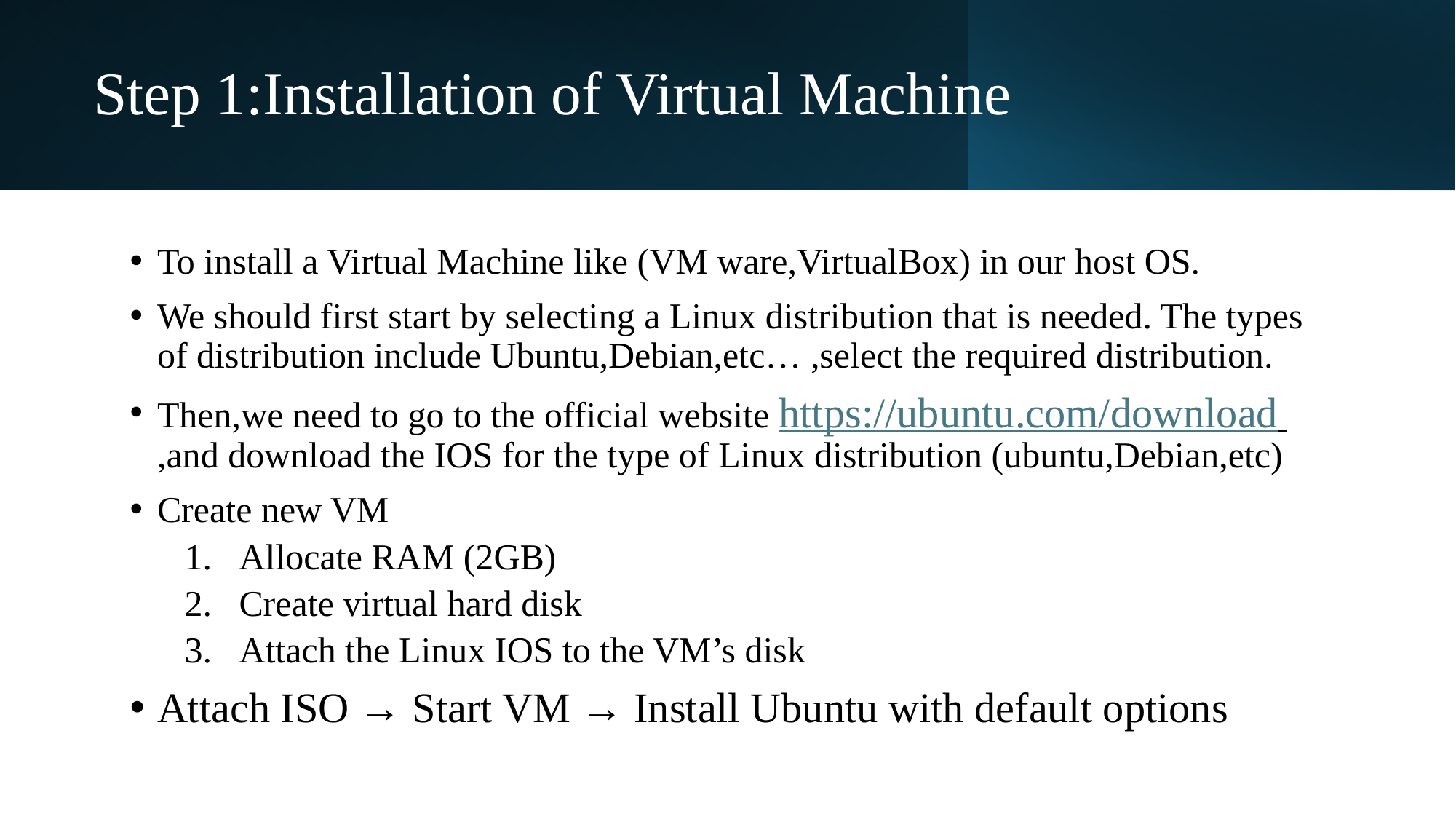

# Step 1:Installation of Virtual Machine
To install a Virtual Machine like (VM ware,VirtualBox) in our host OS.
We should first start by selecting a Linux distribution that is needed. The types of distribution include Ubuntu,Debian,etc… ,select the required distribution.
Then,we need to go to the official website https://ubuntu.com/download ,and download the IOS for the type of Linux distribution (ubuntu,Debian,etc)
Create new VM
Allocate RAM (2GB)
Create virtual hard disk
Attach the Linux IOS to the VM’s disk
Attach ISO → Start VM → Install Ubuntu with default options